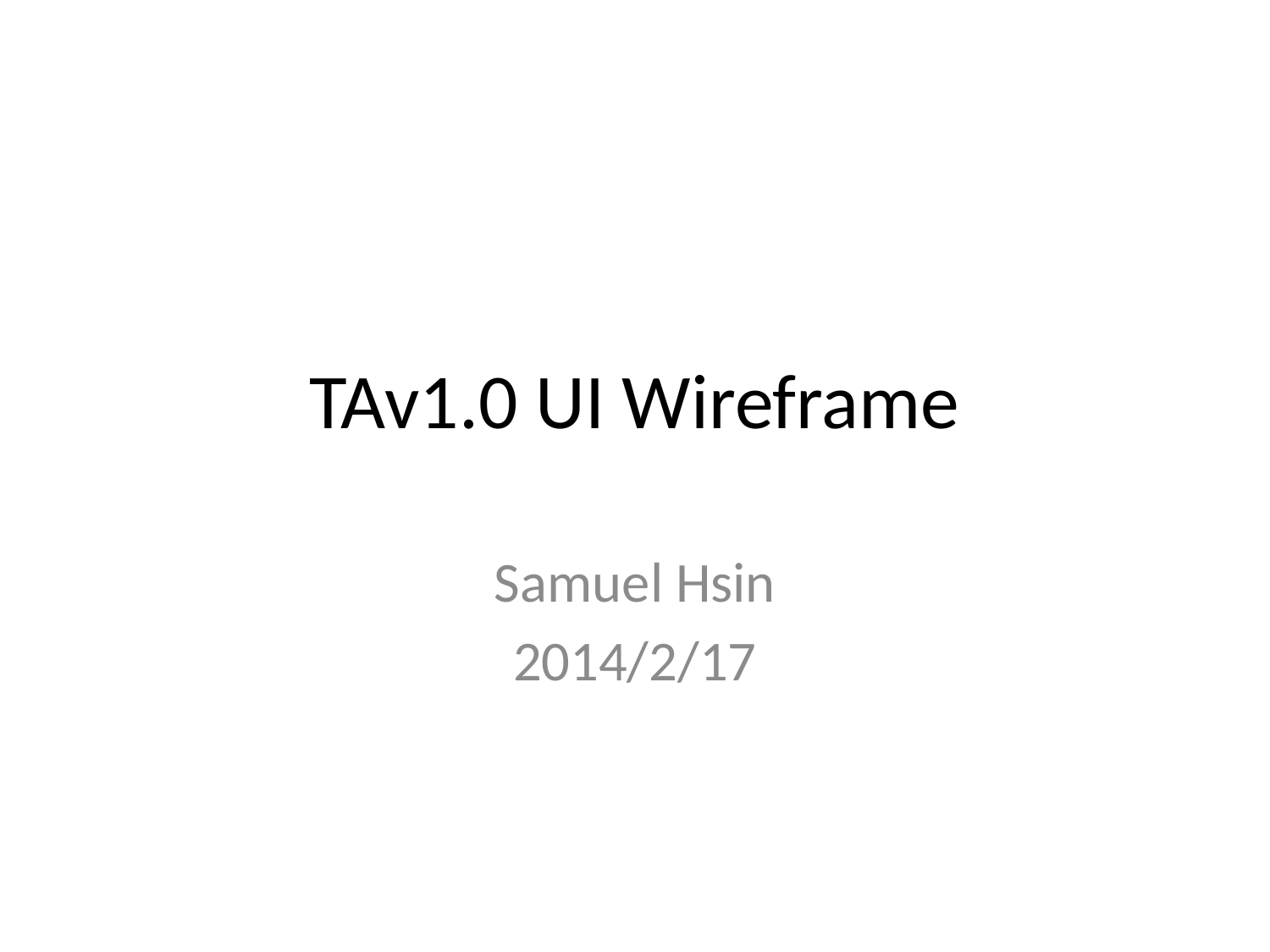

# TAv1.0 UI Wireframe
Samuel Hsin
2014/2/17